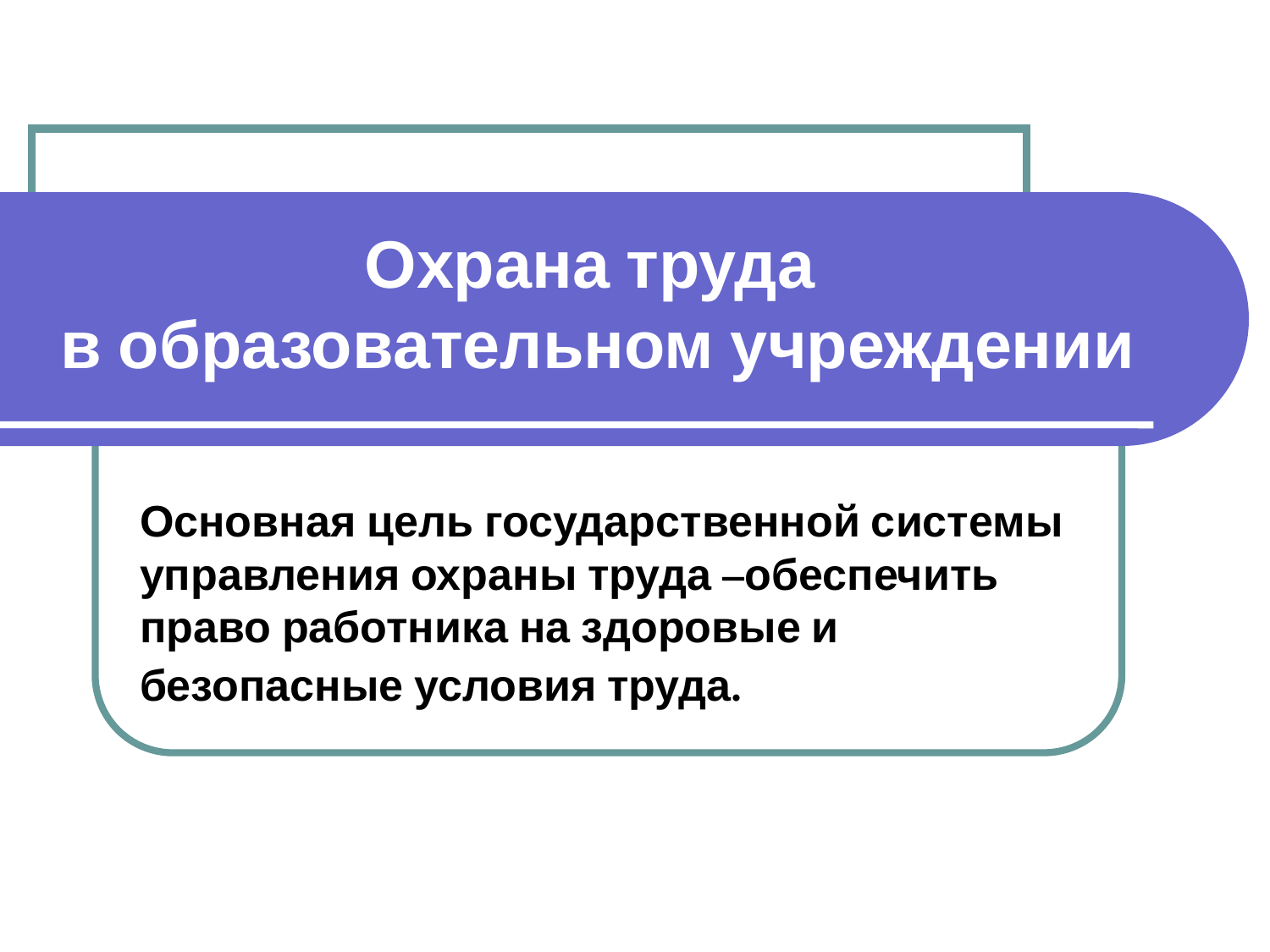

# Охрана труда в образовательном учреждении
Основная цель государственной системы управления охраны труда –обеспечить право работника на здоровые и безопасные условия труда.